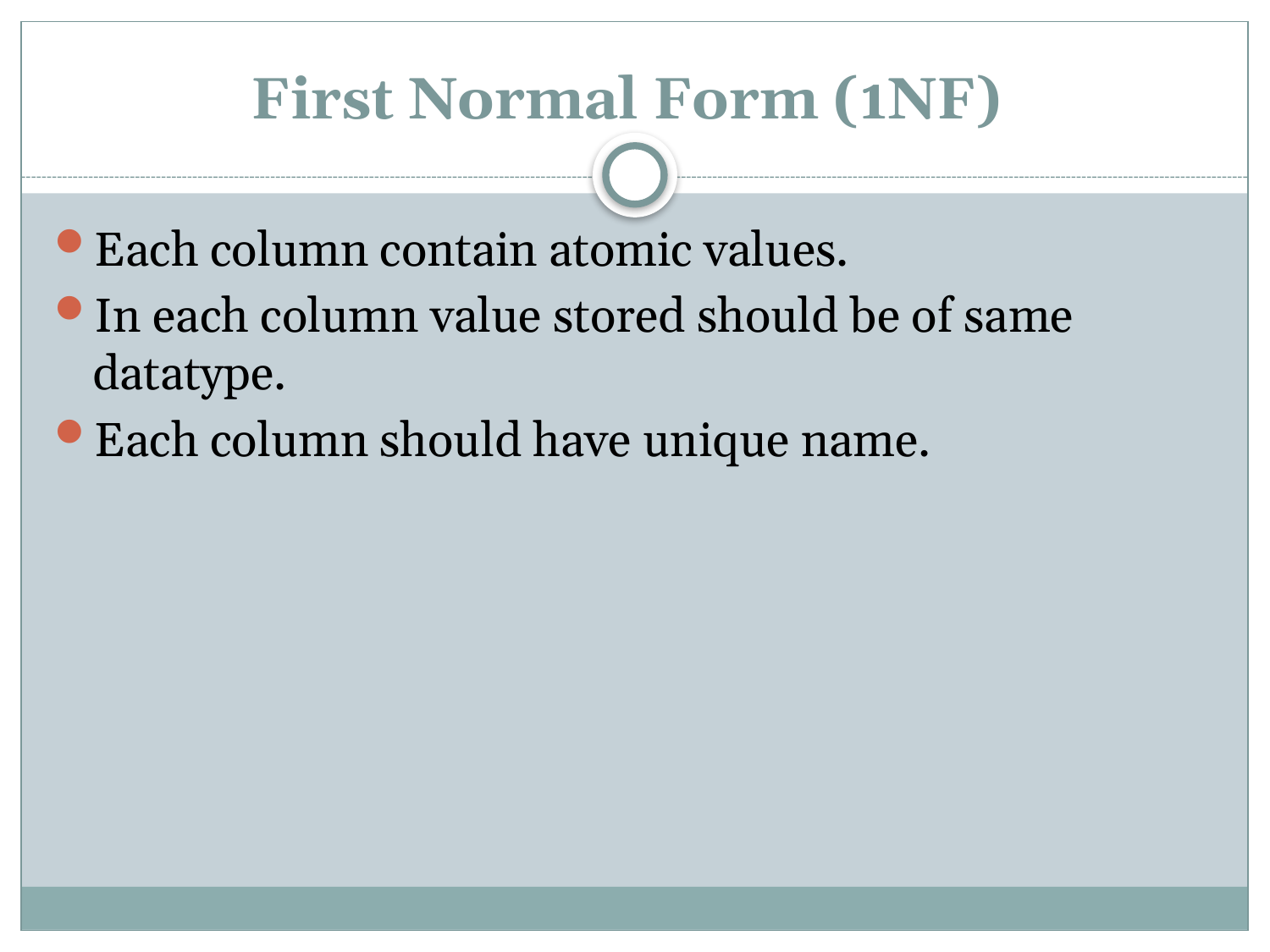

# First Normal Form (1NF)
Each column contain atomic values.
In each column value stored should be of same datatype.
Each column should have unique name.